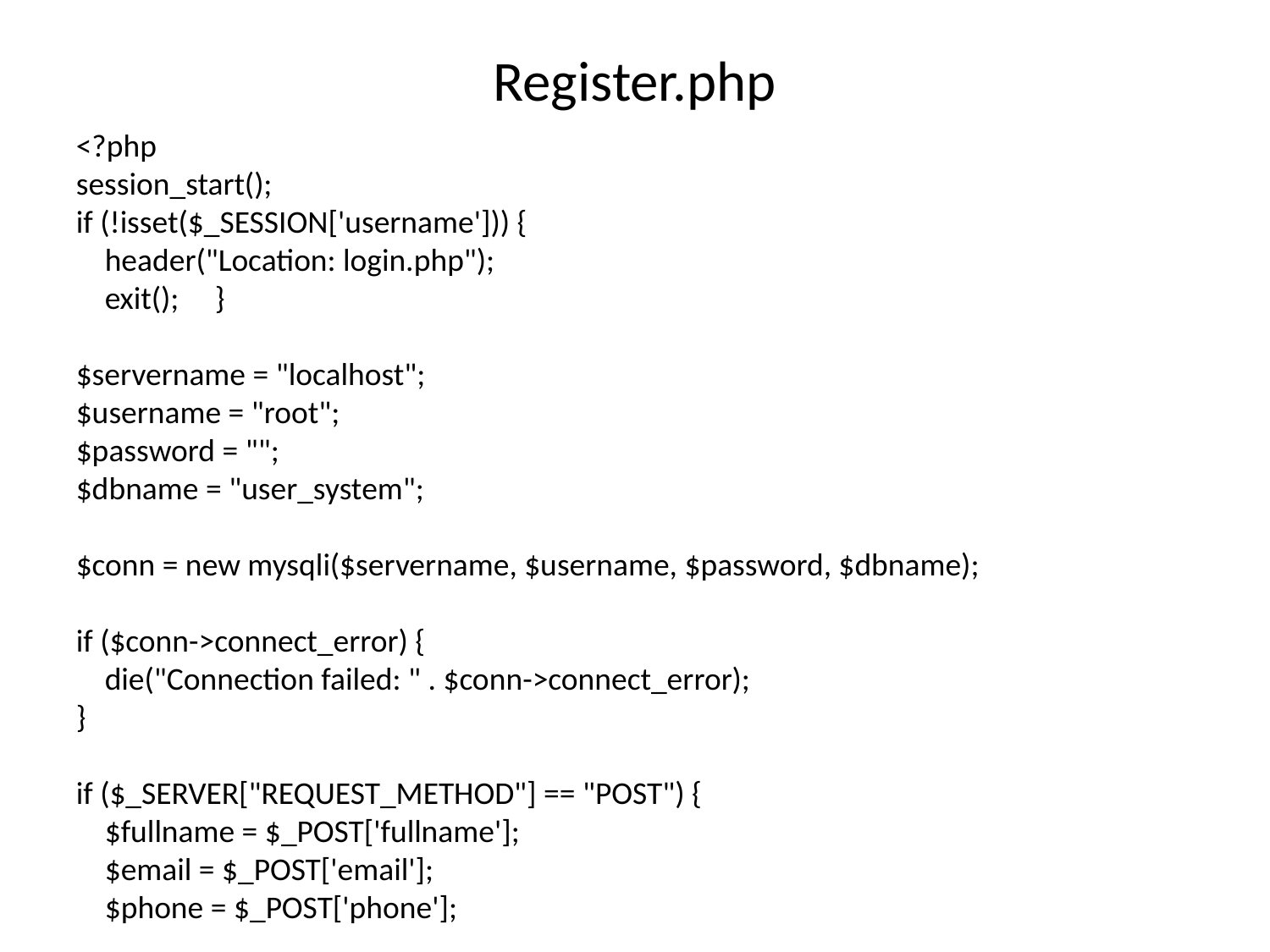

# Register.php
<?php
session_start();
if (!isset($_SESSION['username'])) {
    header("Location: login.php");
    exit();     }
$servername = "localhost";
$username = "root";
$password = "";
$dbname = "user_system";
$conn = new mysqli($servername, $username, $password, $dbname);
if ($conn->connect_error) {
    die("Connection failed: " . $conn->connect_error);
}
if ($_SERVER["REQUEST_METHOD"] == "POST") {
    $fullname = $_POST['fullname'];
    $email = $_POST['email'];
    $phone = $_POST['phone'];